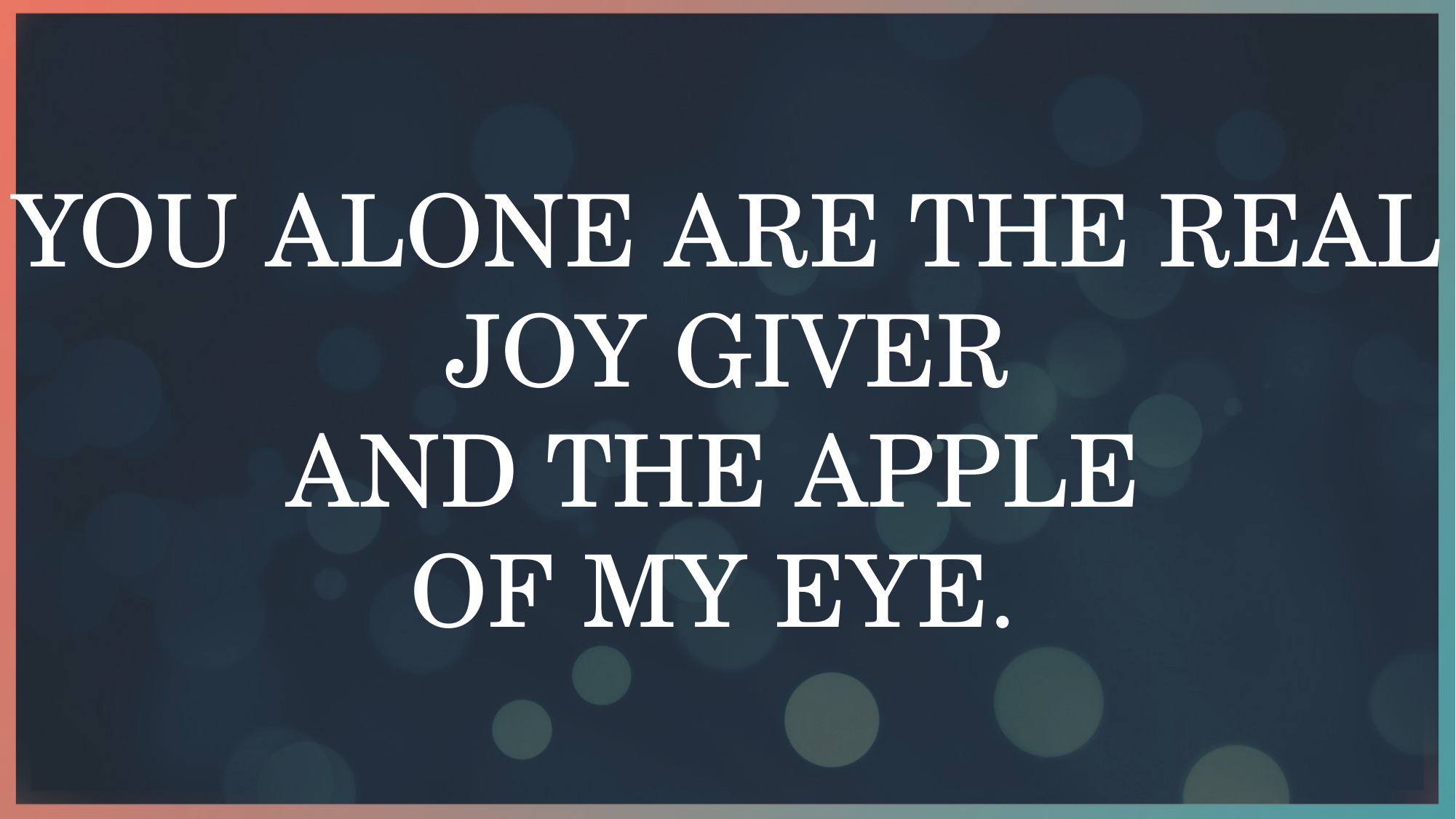

YOU ALONE ARE THE REAL JOY GIVER
AND THE APPLE
OF MY EYE.